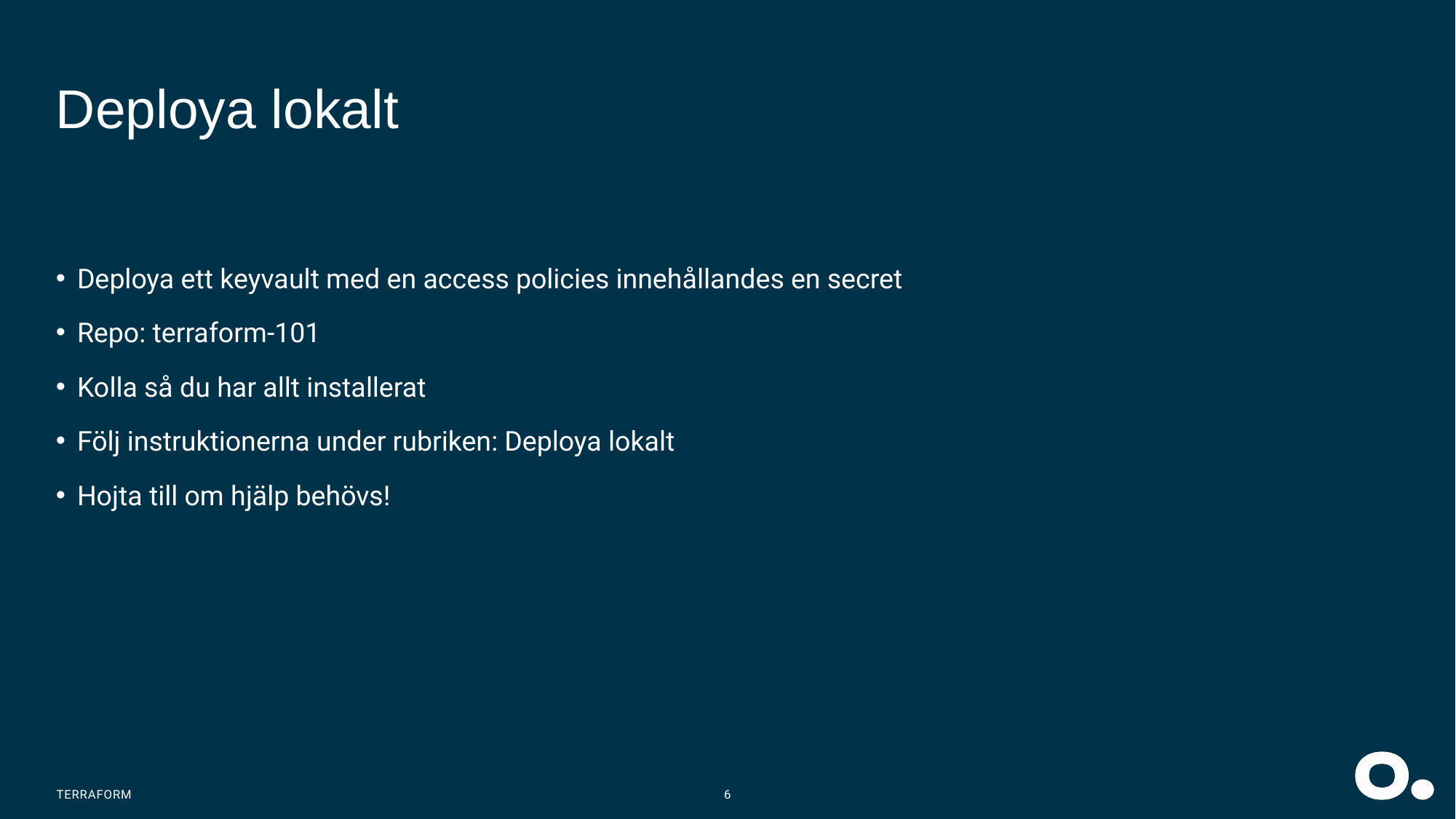

# Deploya lokalt
Deploya ett keyvault med en access policies innehållandes en secret
Repo: terraform-101
Kolla så du har allt installerat
Följ instruktionerna under rubriken: Deploya lokalt
Hojta till om hjälp behövs!

Terraform
6